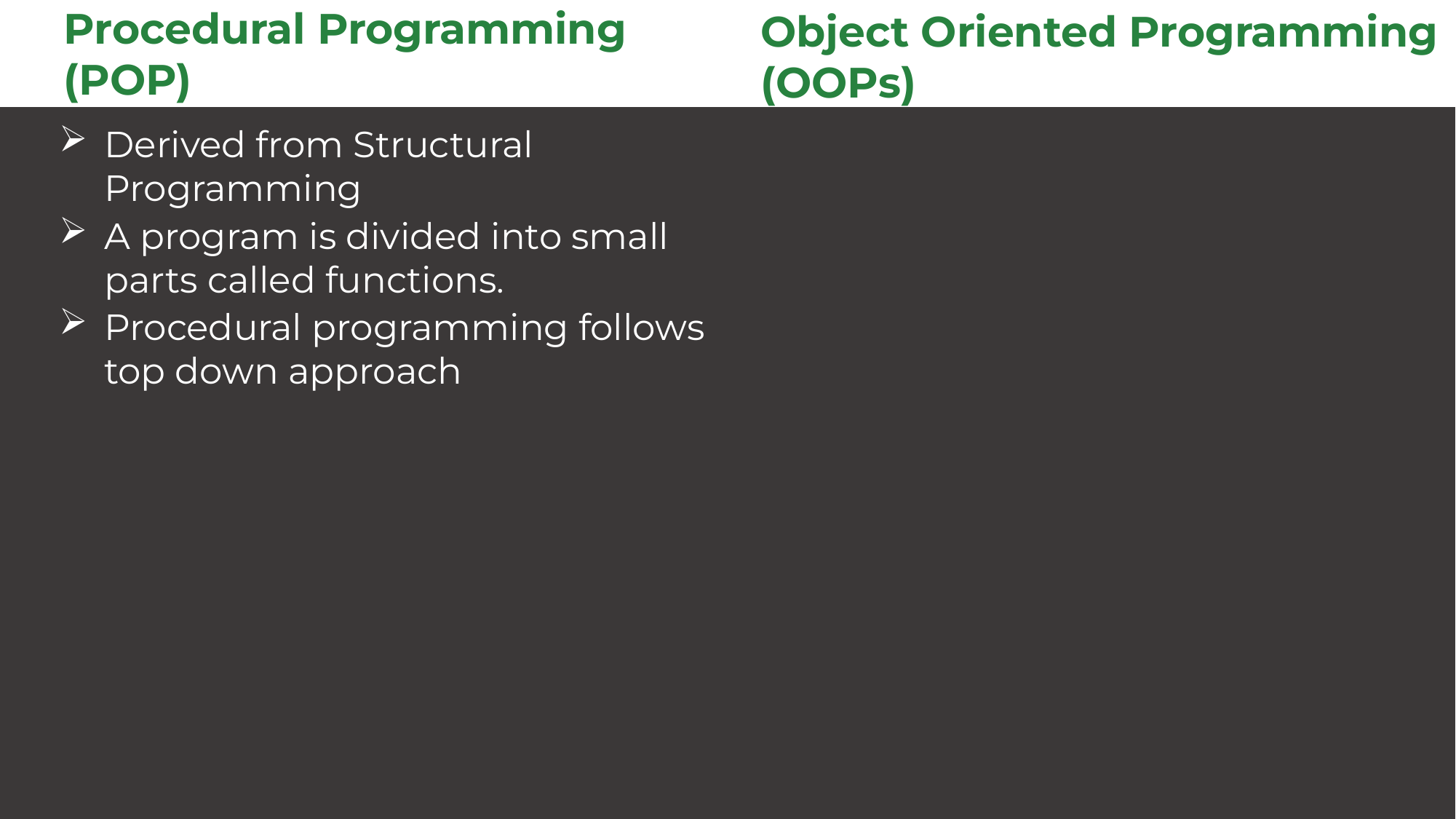

Procedural Programming
(POP)
Object Oriented Programming (OOPs)
Derived from Structural Programming
A program is divided into small parts called functions.
Procedural programming follows top down approach